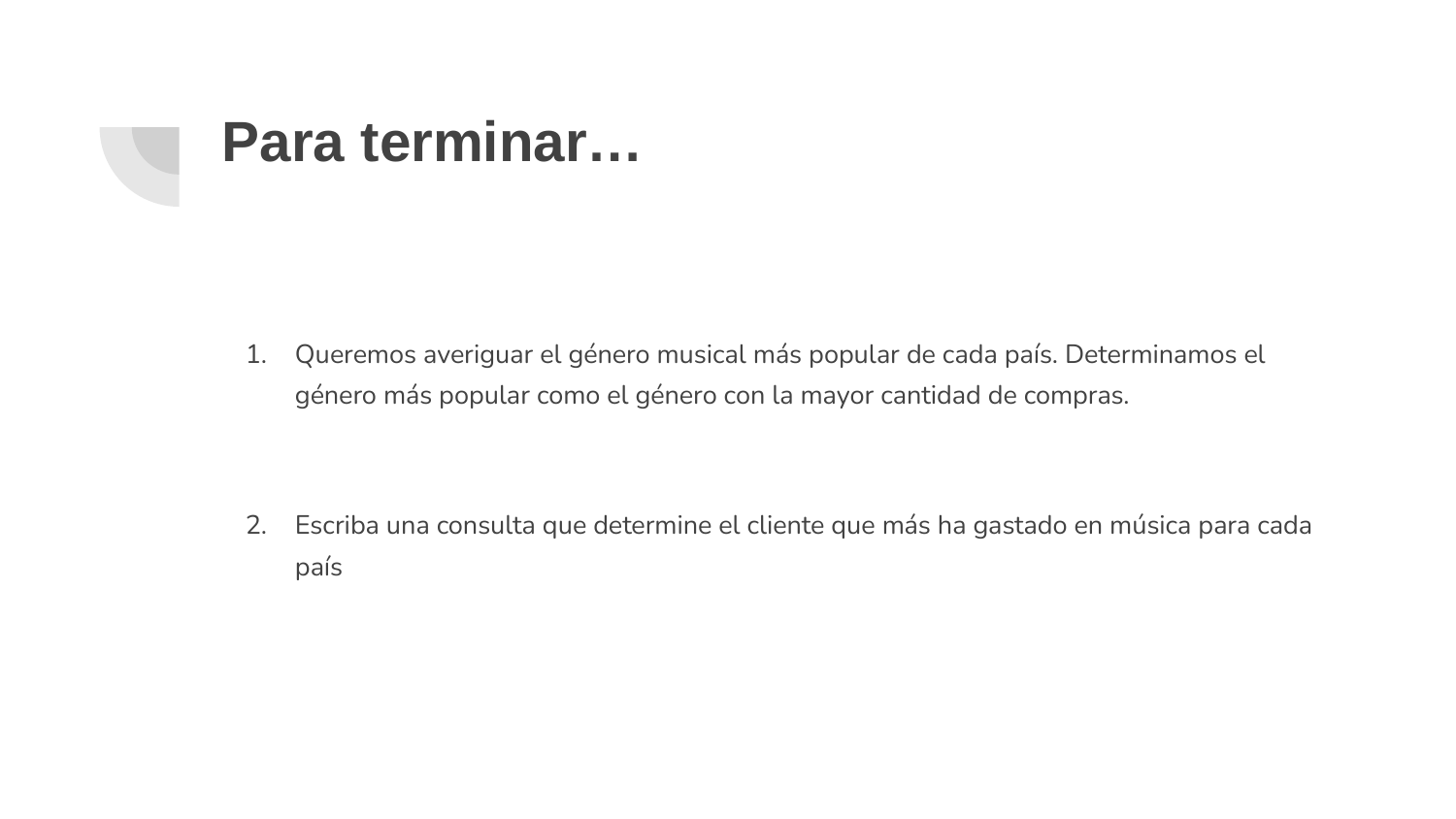

# Para terminar…
Queremos averiguar el género musical más popular de cada país. Determinamos el género más popular como el género con la mayor cantidad de compras.

Escriba una consulta que determine el cliente que más ha gastado en música para cada país